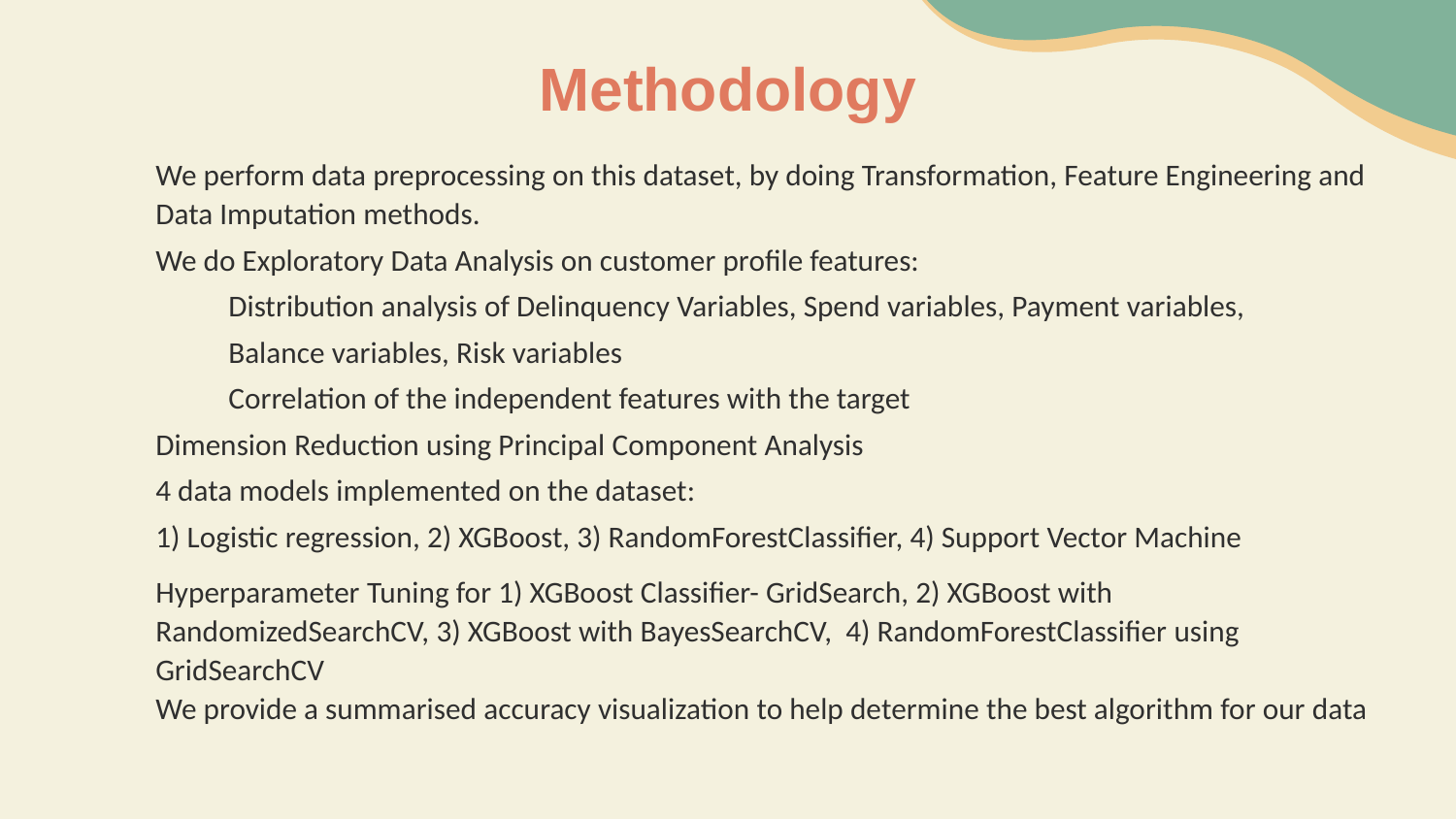

# Methodology

We perform data preprocessing on this dataset, by doing Transformation, Feature Engineering and Data Imputation methods.
We do Exploratory Data Analysis on customer profile features:
Distribution analysis of Delinquency Variables, Spend variables, Payment variables,      Balance variables, Risk variables
Correlation of the independent features with the target
Dimension Reduction using Principal Component Analysis
4 data models implemented on the dataset:
1) Logistic regression, 2) XGBoost, 3) RandomForestClassifier, 4) Support Vector Machine
Hyperparameter Tuning for 1) XGBoost Classifier- GridSearch, 2) XGBoost with RandomizedSearchCV, 3) XGBoost with BayesSearchCV,  4) RandomForestClassifier using GridSearchCV
We provide a summarised accuracy visualization to help determine the best algorithm for our data